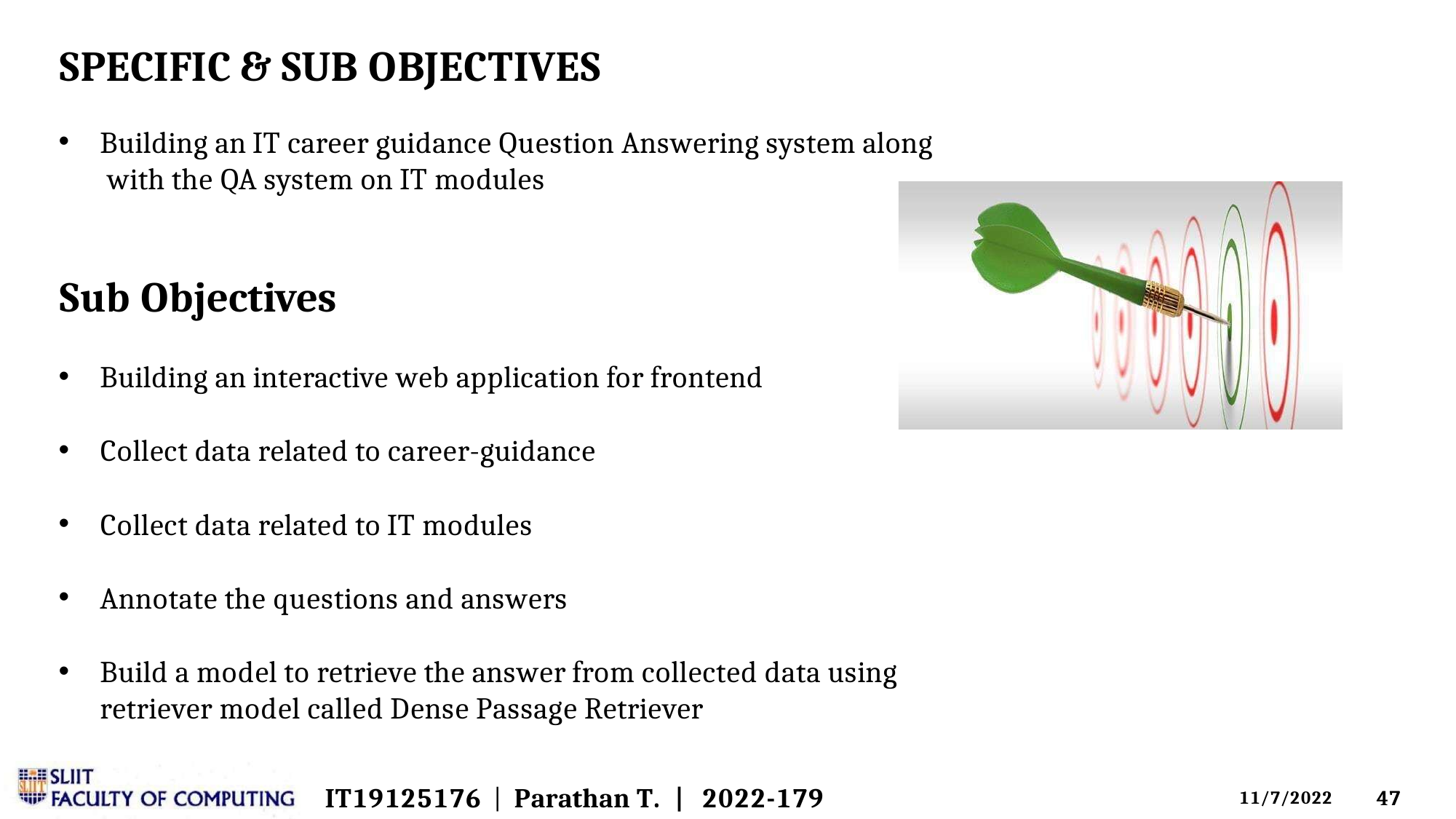

# SPECIFIC & SUB OBJECTIVES
Building an IT career guidance Question Answering system along  with the QA system on IT modules

Sub Objectives
Building an interactive web application for frontend

Collect data related to career-guidance

Collect data related to IT modules

Annotate the questions and answers

Build a model to retrieve the answer from collected data using
retriever model called Dense Passage Retriever

IT19125176  |  Parathan T.	|	2022-179
47
11/7/2022